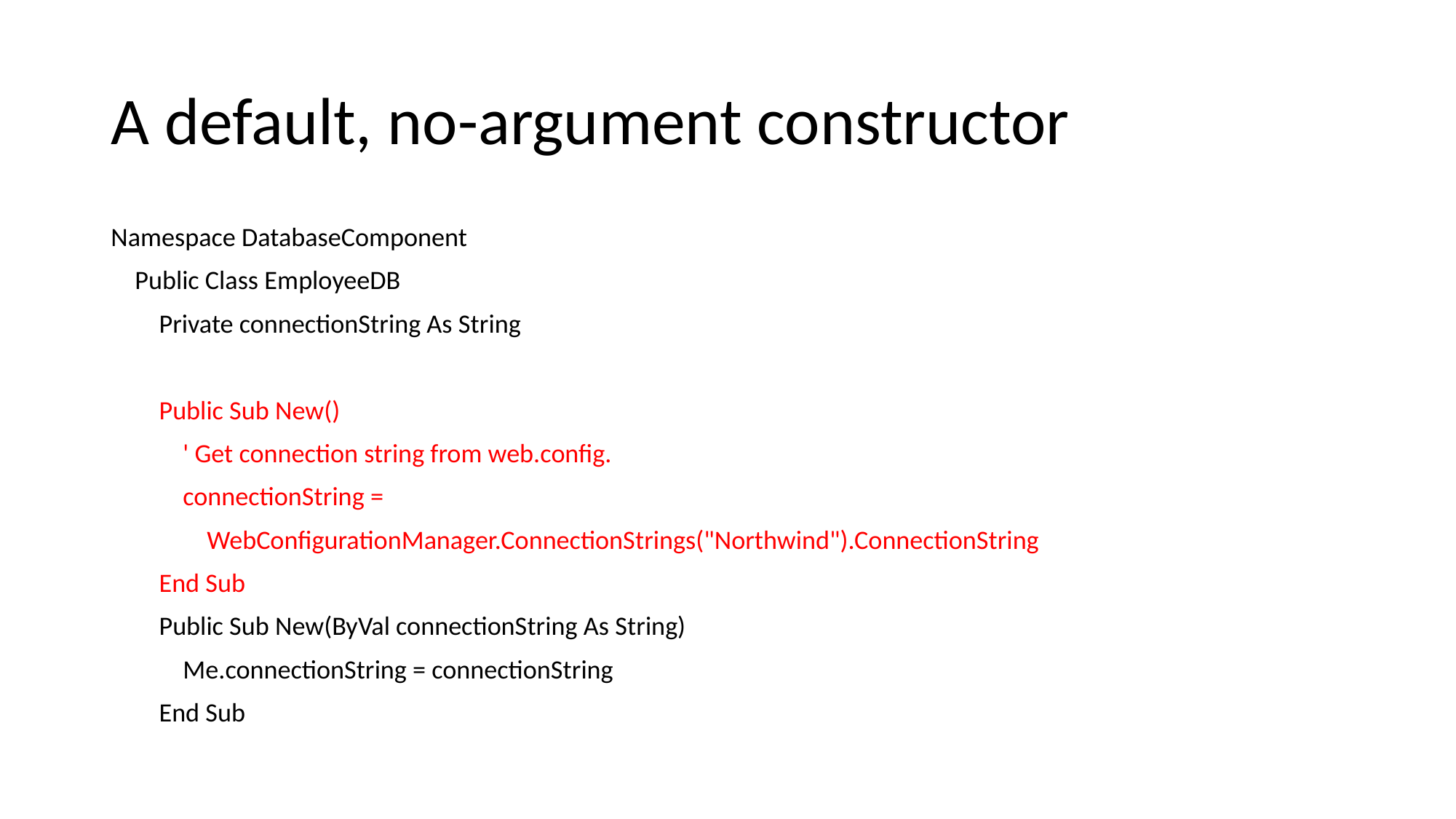

# A default, no-argument constructor
Namespace DatabaseComponent
    Public Class EmployeeDB
        Private connectionString As String

        Public Sub New()
            ' Get connection string from web.config.
            connectionString =
                WebConfigurationManager.ConnectionStrings("Northwind").ConnectionString
        End Sub
        Public Sub New(ByVal connectionString As String)
            Me.connectionString = connectionString
        End Sub